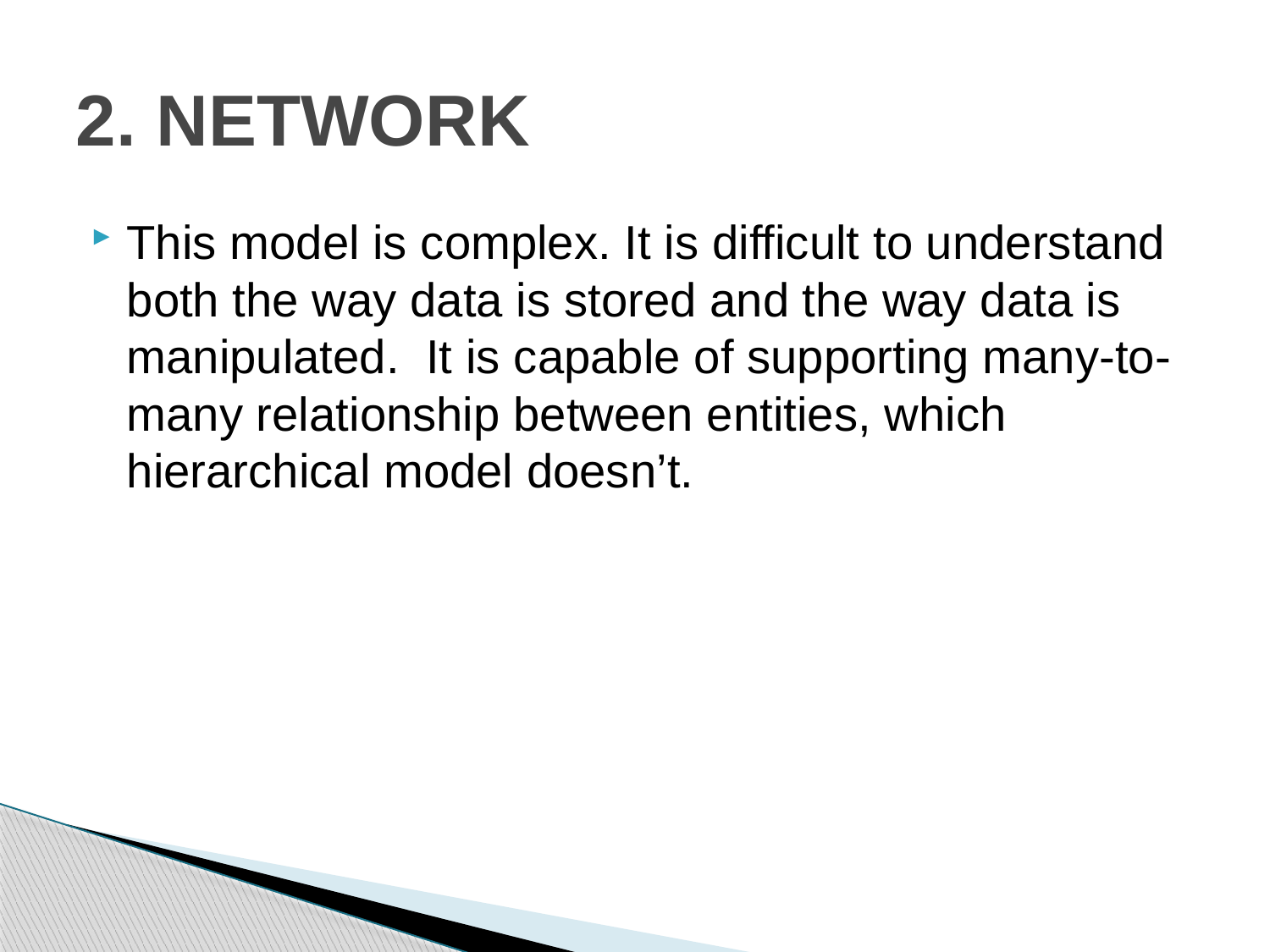

# 2. NETWORK
This model is complex. It is difficult to understand both the way data is stored and the way data is manipulated.  It is capable of supporting many-to-many relationship between entities, which hierarchical model doesn’t.